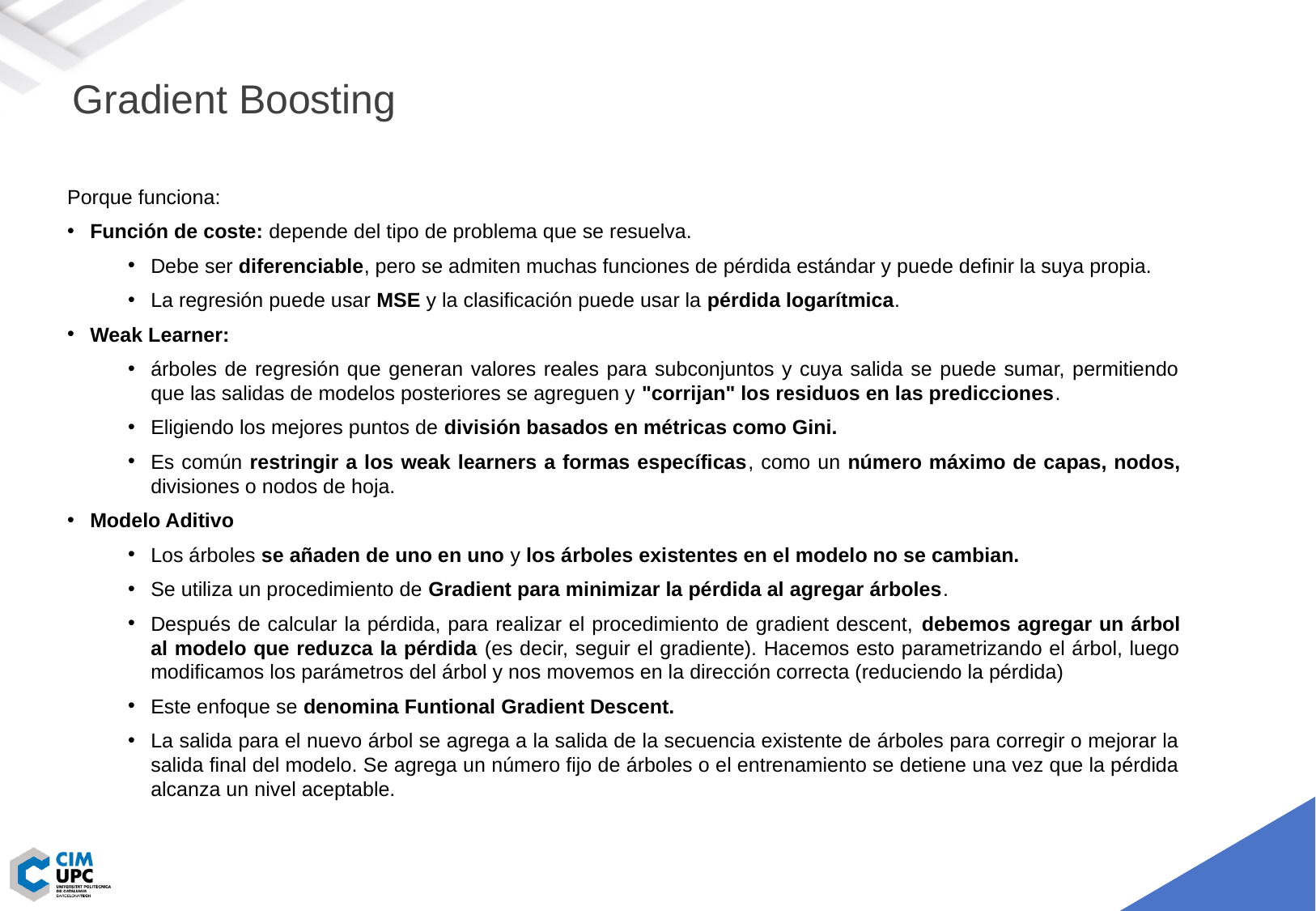

Gradient Boosting
Porque funciona:
Función de coste: depende del tipo de problema que se resuelva.
Debe ser diferenciable, pero se admiten muchas funciones de pérdida estándar y puede definir la suya propia.
La regresión puede usar MSE y la clasificación puede usar la pérdida logarítmica.
Weak Learner:
árboles de regresión que generan valores reales para subconjuntos y cuya salida se puede sumar, permitiendo que las salidas de modelos posteriores se agreguen y "corrijan" los residuos en las predicciones.
Eligiendo los mejores puntos de división basados en métricas como Gini.
Es común restringir a los weak learners a formas específicas, como un número máximo de capas, nodos, divisiones o nodos de hoja.
Modelo Aditivo
Los árboles se añaden de uno en uno y los árboles existentes en el modelo no se cambian.
Se utiliza un procedimiento de Gradient para minimizar la pérdida al agregar árboles.
Después de calcular la pérdida, para realizar el procedimiento de gradient descent, debemos agregar un árbol al modelo que reduzca la pérdida (es decir, seguir el gradiente). Hacemos esto parametrizando el árbol, luego modificamos los parámetros del árbol y nos movemos en la dirección correcta (reduciendo la pérdida)
Este enfoque se denomina Funtional Gradient Descent.
La salida para el nuevo árbol se agrega a la salida de la secuencia existente de árboles para corregir o mejorar la salida final del modelo. Se agrega un número fijo de árboles o el entrenamiento se detiene una vez que la pérdida alcanza un nivel aceptable.